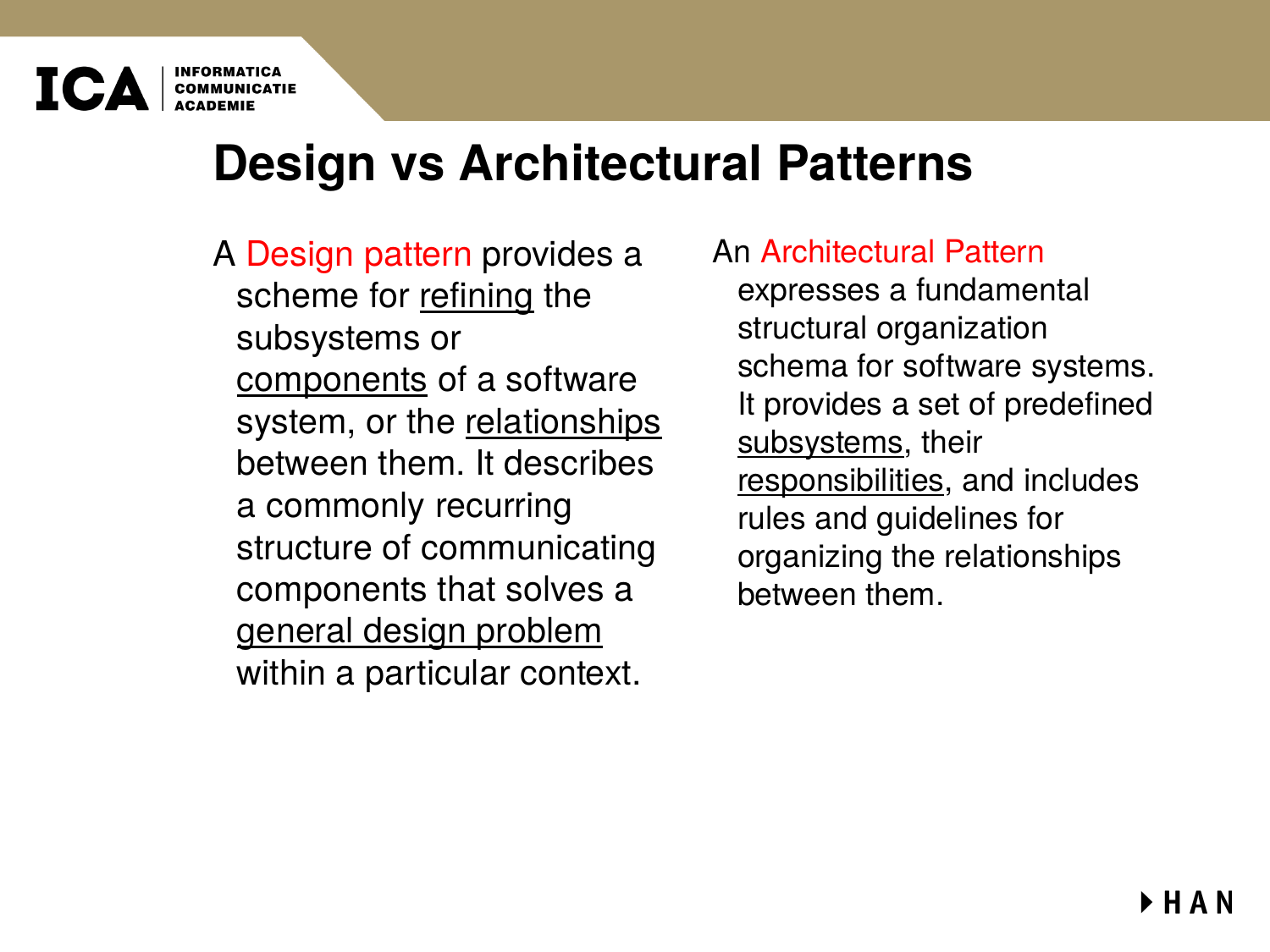

# Design vs Architectural Patterns
A Design pattern provides a scheme for refining the subsystems or components of a software system, or the relationships between them. It describes a commonly recurring structure of communicating components that solves a general design problem within a particular context.
An Architectural Pattern expresses a fundamental structural organization schema for software systems. It provides a set of predefined subsystems, their responsibilities, and includes rules and guidelines for organizing the relationships between them.